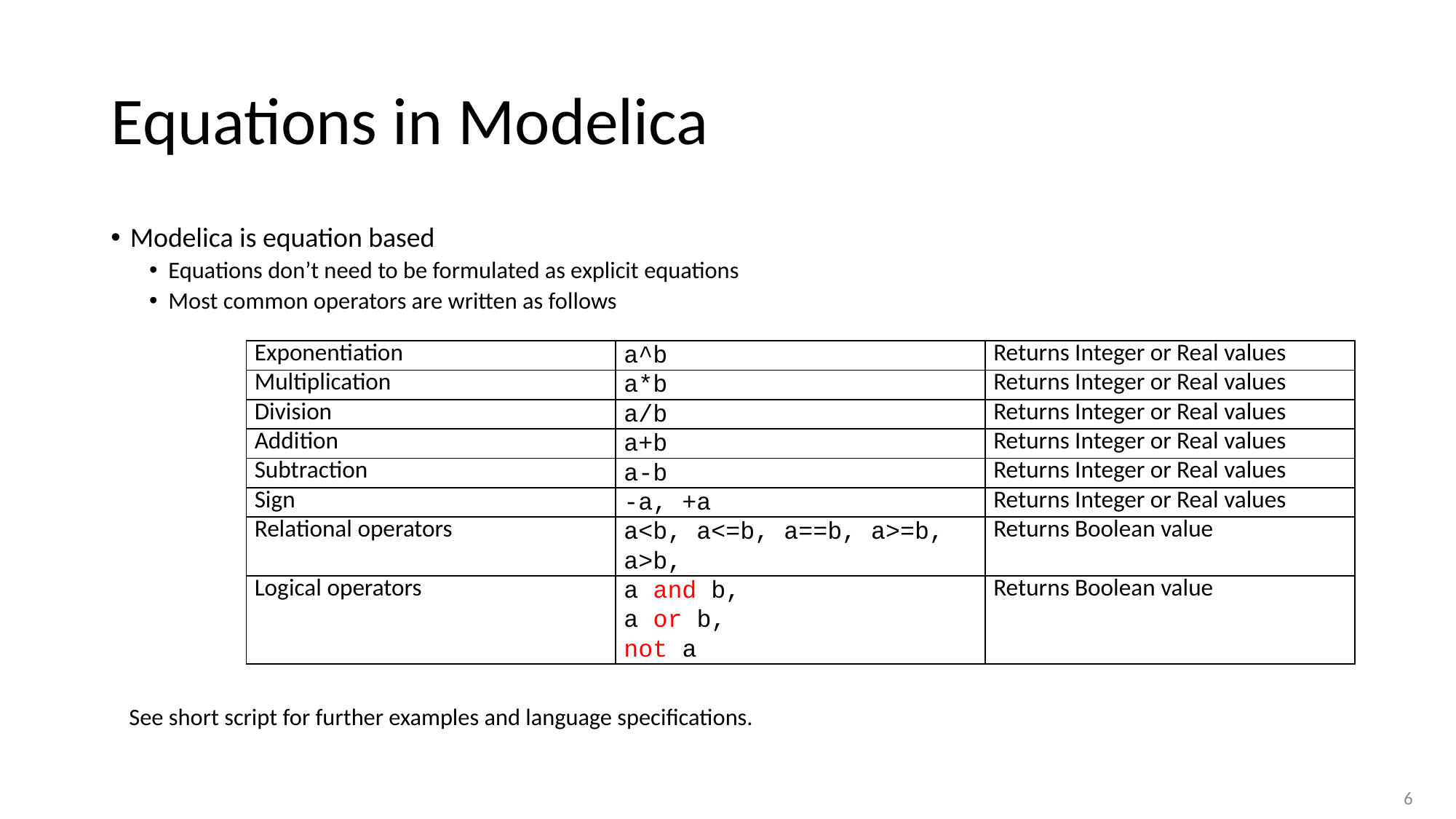

# Equations in Modelica
Modelica is equation based
Equations don’t need to be formulated as explicit equations
Most common operators are written as follows

See short script for further examples and language specifications.
| Exponentiation | a^b | Returns Integer or Real values |
| --- | --- | --- |
| Multiplication | a\*b | Returns Integer or Real values |
| Division | a/b | Returns Integer or Real values |
| Addition | a+b | Returns Integer or Real values |
| Subtraction | a-b | Returns Integer or Real values |
| Sign | -a, +a | Returns Integer or Real values |
| Relational operators | a<b, a<=b, a==b, a>=b, a>b, | Returns Boolean value |
| Logical operators | a and b, a or b, not a | Returns Boolean value |
6